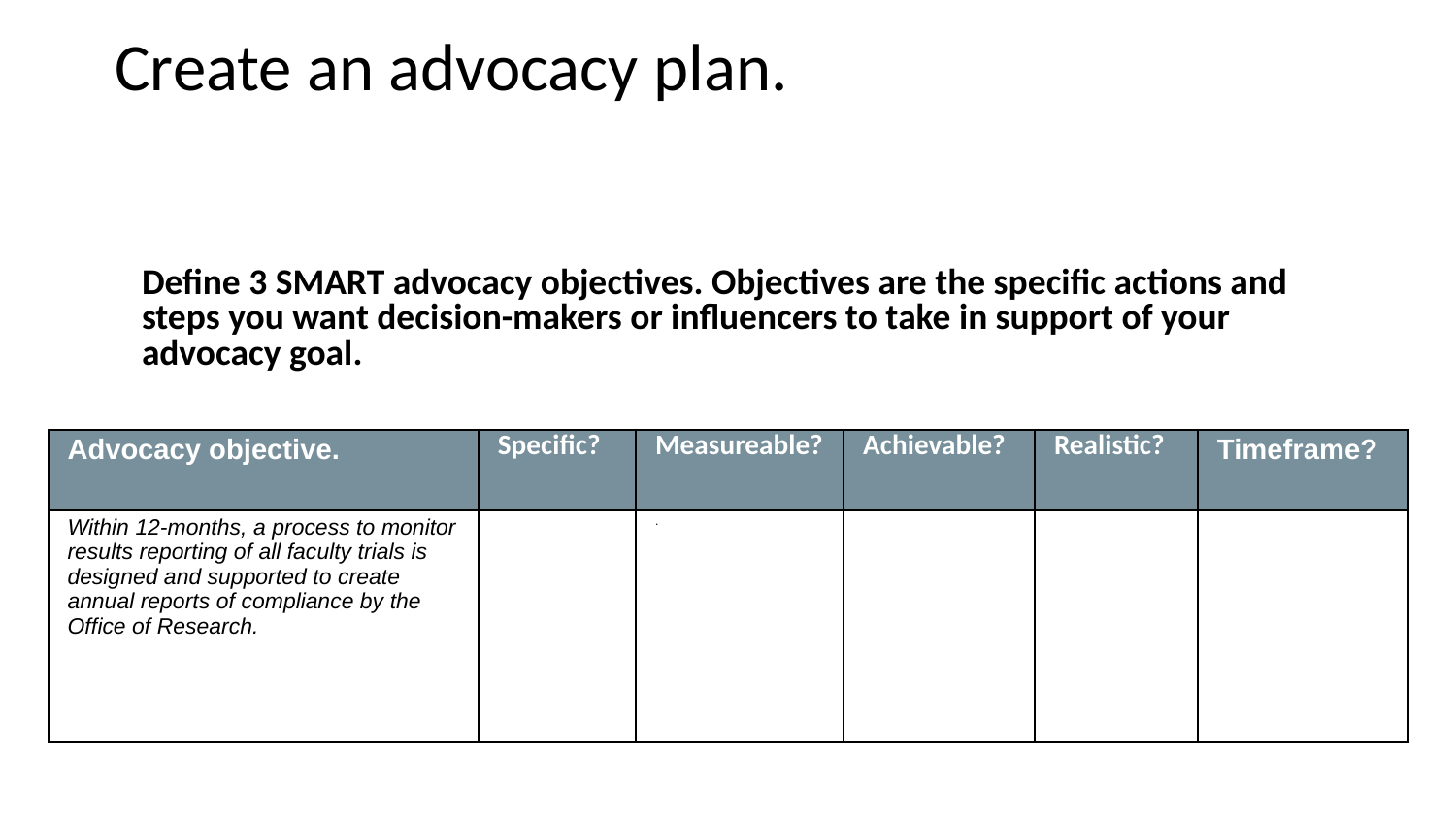

# Create an advocacy plan.
Define 3 SMART advocacy objectives. Objectives are the specific actions and steps you want decision-makers or influencers to take in support of your advocacy goal.
| Advocacy objective. | Specific? | Measureable? | Achievable? | Realistic? | Timeframe? |
| --- | --- | --- | --- | --- | --- |
| Within 12-months, a process to monitor results reporting of all faculty trials is designed and supported to create annual reports of compliance by the Office of Research. |  | . |  |  |  |